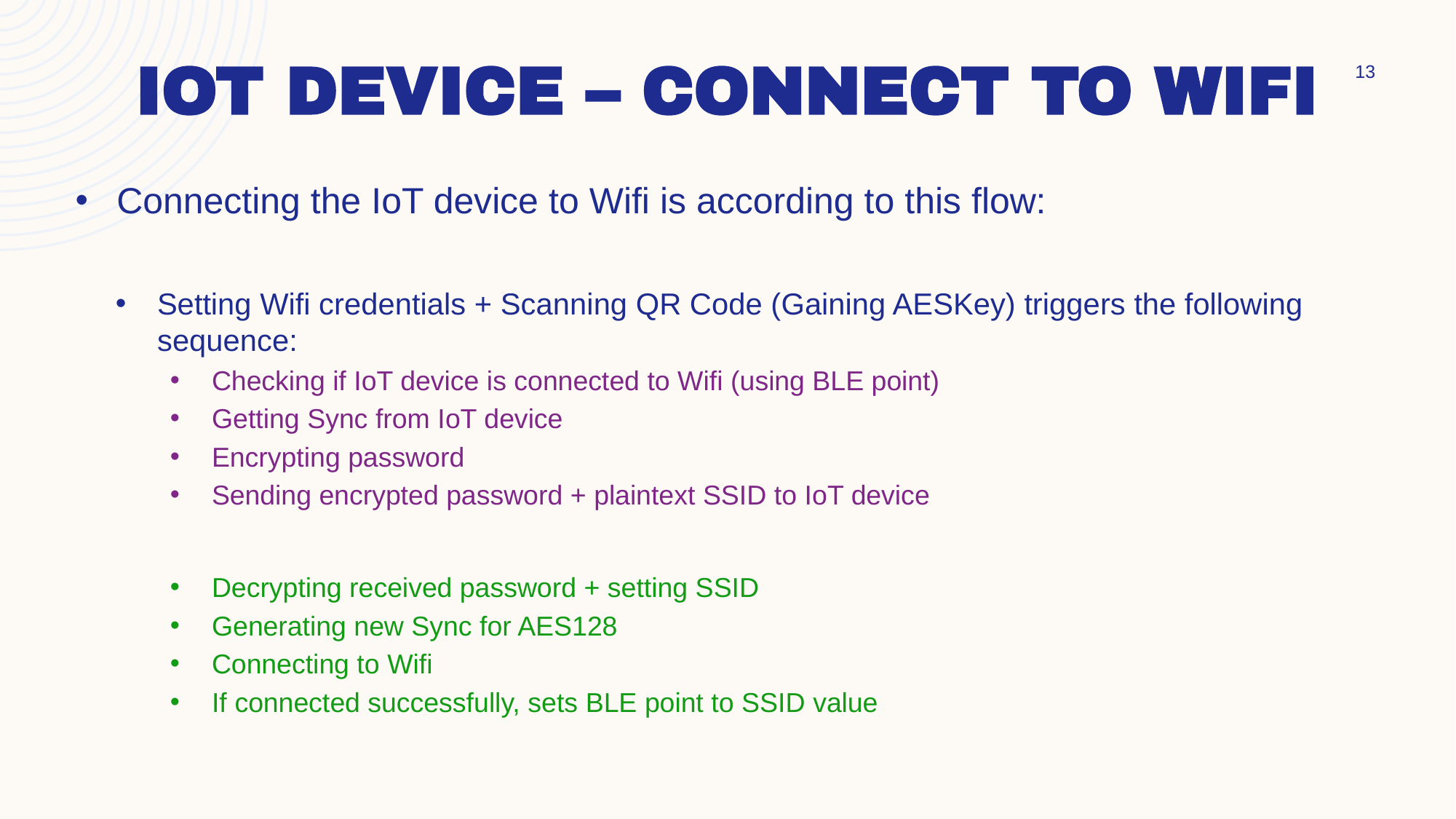

# IOT DEVice – CONNect to Wifi
13
Connecting the IoT device to Wifi is according to this flow:

Setting Wifi credentials + Scanning QR Code (Gaining AESKey) triggers the following sequence:
Checking if IoT device is connected to Wifi (using BLE point)
Getting Sync from IoT device
Encrypting password
Sending encrypted password + plaintext SSID to IoT device

Decrypting received password + setting SSID
Generating new Sync for AES128
Connecting to Wifi
If connected successfully, sets BLE point to SSID value